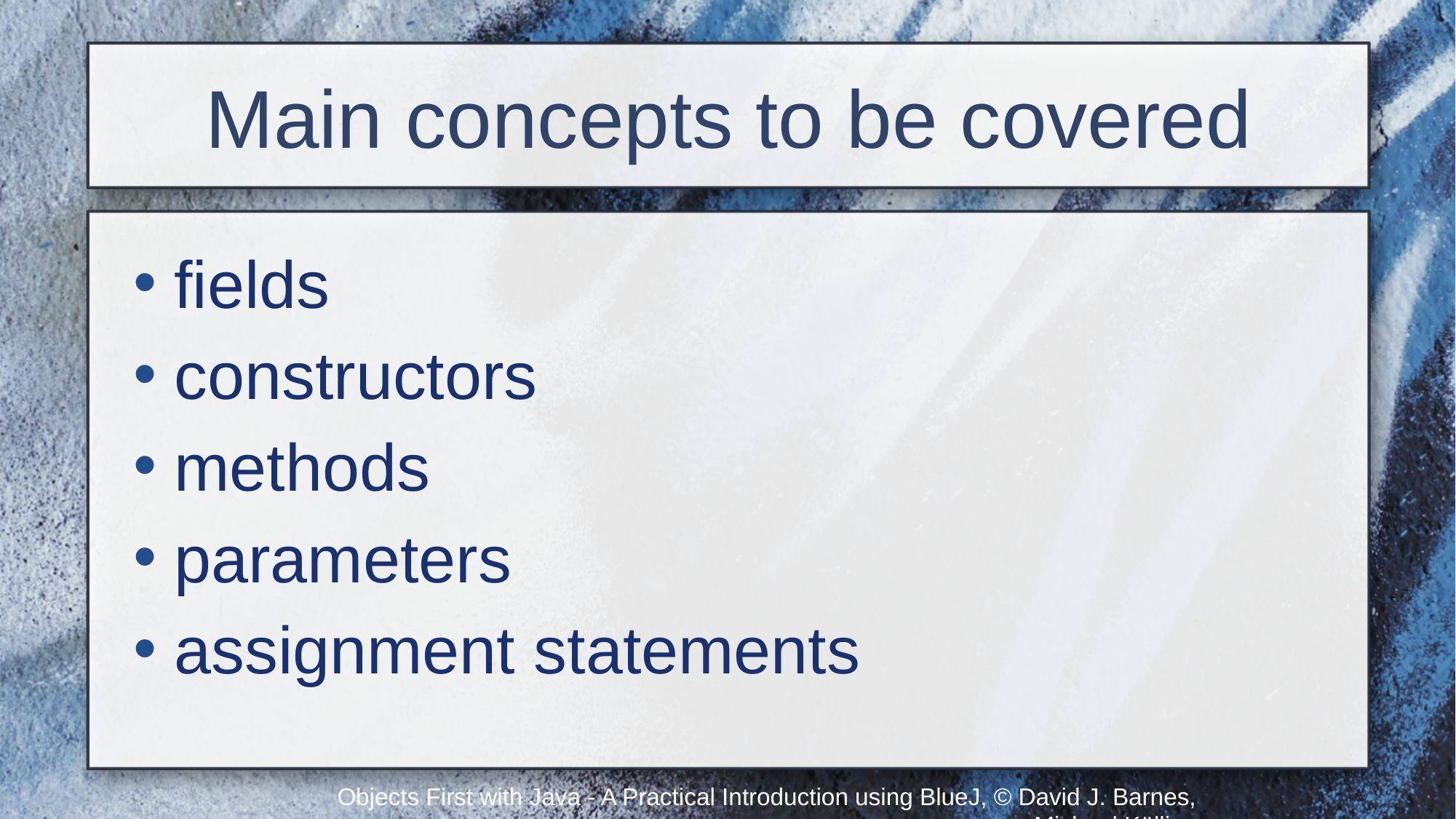

# Main concepts to be covered
fields
constructors
methods
parameters
assignment statements